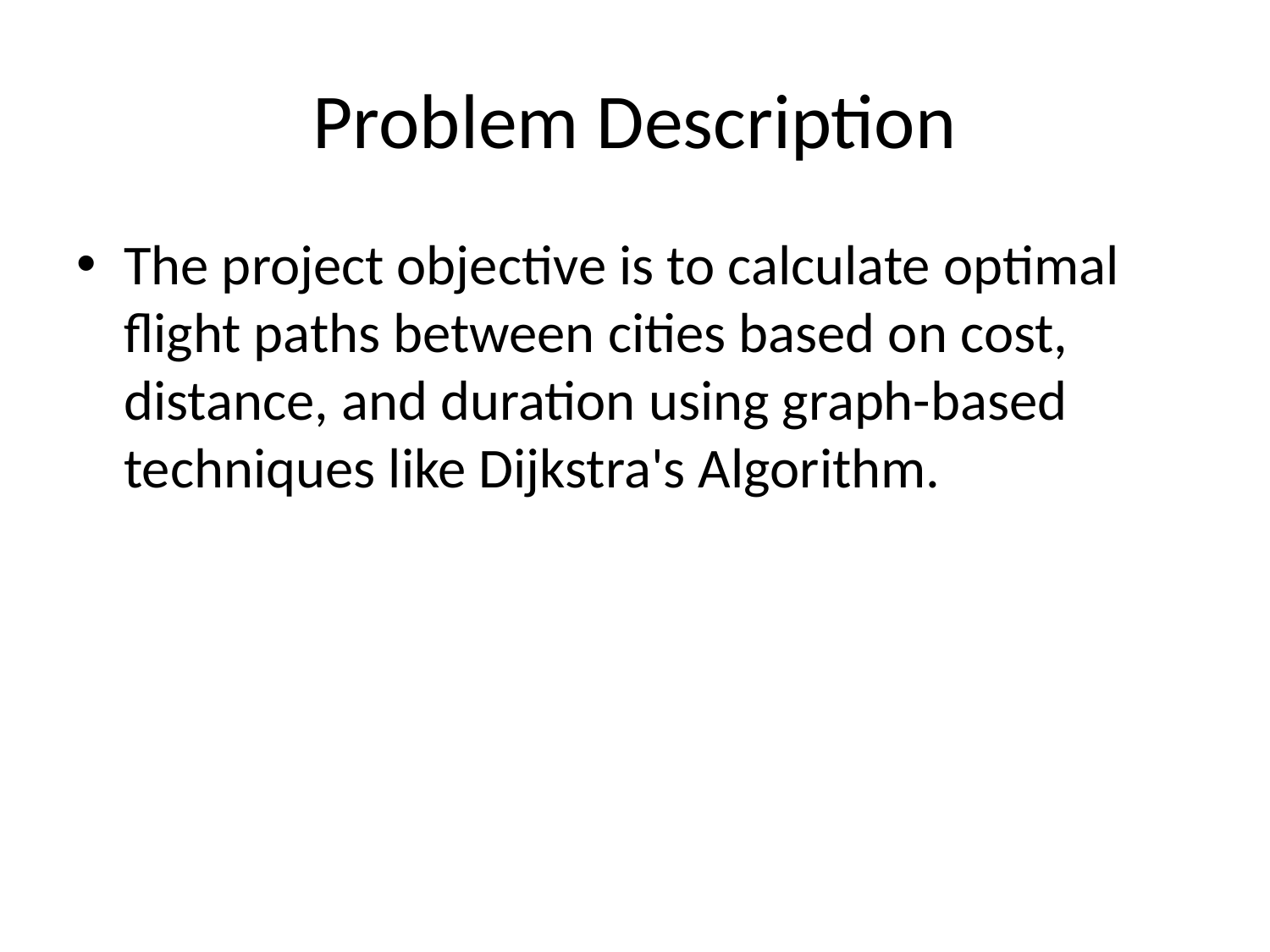

# Problem Description
The project objective is to calculate optimal flight paths between cities based on cost, distance, and duration using graph-based techniques like Dijkstra's Algorithm.